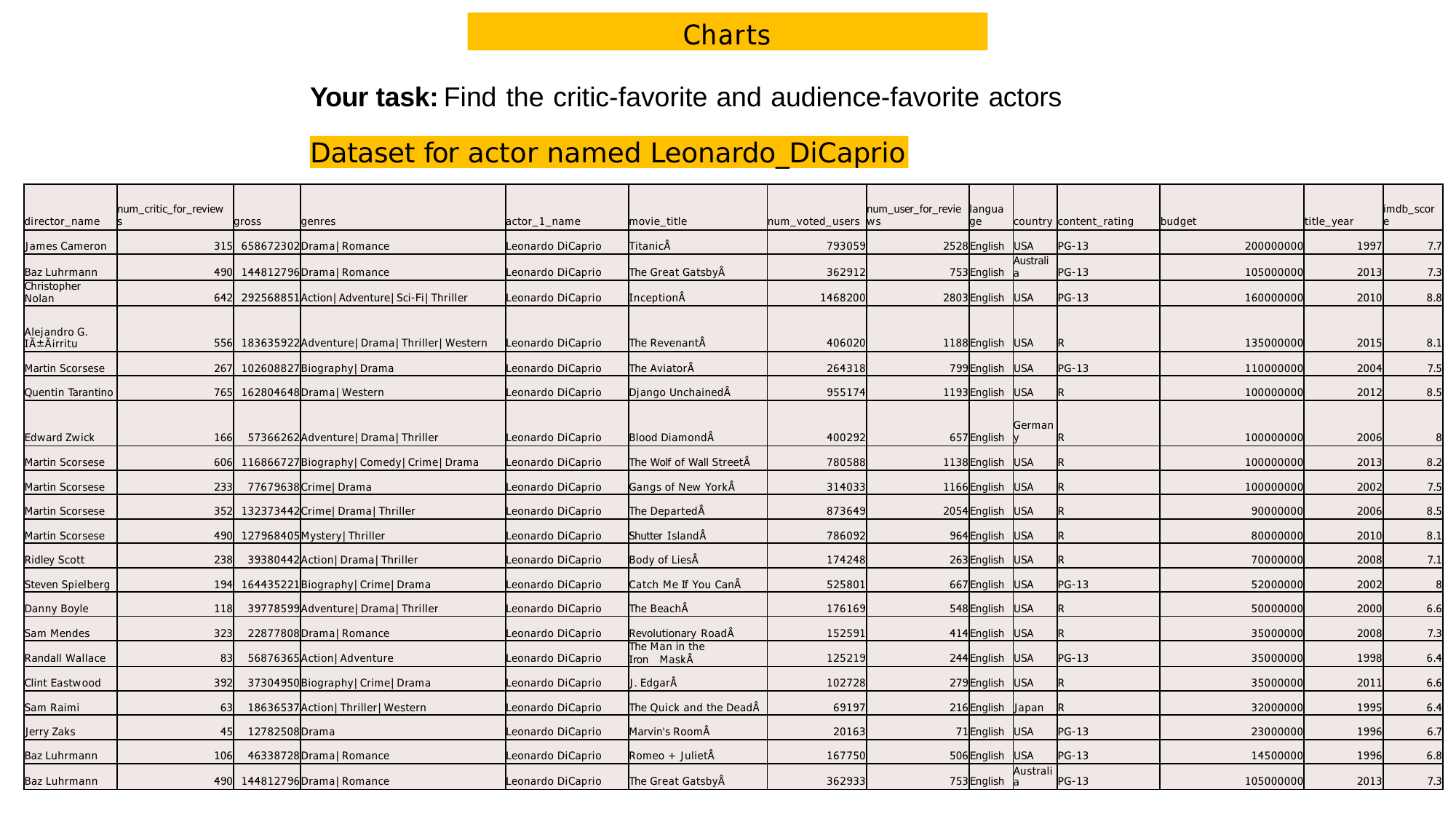

Charts
Find the critic-favorite and audience-favorite actors
Your task:
Dataset for actor named Leonardo_DiCaprio
| director\_name | num\_critic\_for\_review s | gross | genres | actor\_1\_name | movie\_title | num\_voted\_users | num\_user\_for\_revie ws | langua ge | country | content\_rating | budget | title\_year | imdb\_scor e |
| --- | --- | --- | --- | --- | --- | --- | --- | --- | --- | --- | --- | --- | --- |
| James Cameron | 315 | 658672302 | Drama|Romance | Leonardo DiCaprio | TitanicÂ | 793059 | 2528 | English | USA | PG-13 | 200000000 | 1997 | 7.7 |
| Baz Luhrmann | 490 | 144812796 | Drama|Romance | Leonardo DiCaprio | The Great GatsbyÂ | 362912 | 753 | English | Australi a | PG-13 | 105000000 | 2013 | 7.3 |
| Christopher Nolan | 642 | 292568851 | Action|Adventure|Sci-Fi|Thriller | Leonardo DiCaprio | InceptionÂ | 1468200 | 2803 | English | USA | PG-13 | 160000000 | 2010 | 8.8 |
| Alejandro G. IÃ±Ã¡rritu | 556 | 183635922 | Adventure|Drama|Thriller|Western | Leonardo DiCaprio | The RevenantÂ | 406020 | 1188 | English | USA | R | 135000000 | 2015 | 8.1 |
| Martin Scorsese | 267 | 102608827 | Biography|Drama | Leonardo DiCaprio | The AviatorÂ | 264318 | 799 | English | USA | PG-13 | 110000000 | 2004 | 7.5 |
| Quentin Tarantino | 765 | 162804648 | Drama|Western | Leonardo DiCaprio | Django UnchainedÂ | 955174 | 1193 | English | USA | R | 100000000 | 2012 | 8.5 |
| Edward Zwick | 166 | 57366262 | Adventure|Drama|Thriller | Leonardo DiCaprio | Blood DiamondÂ | 400292 | 657 | English | German y | R | 100000000 | 2006 | 8 |
| Martin Scorsese | 606 | 116866727 | Biography|Comedy|Crime|Drama | Leonardo DiCaprio | The Wolf of Wall StreetÂ | 780588 | 1138 | English | USA | R | 100000000 | 2013 | 8.2 |
| Martin Scorsese | 233 | 77679638 | Crime|Drama | Leonardo DiCaprio | Gangs of New YorkÂ | 314033 | 1166 | English | USA | R | 100000000 | 2002 | 7.5 |
| Martin Scorsese | 352 | 132373442 | Crime|Drama|Thriller | Leonardo DiCaprio | The DepartedÂ | 873649 | 2054 | English | USA | R | 90000000 | 2006 | 8.5 |
| Martin Scorsese | 490 | 127968405 | Mystery|Thriller | Leonardo DiCaprio | Shutter IslandÂ | 786092 | 964 | English | USA | R | 80000000 | 2010 | 8.1 |
| Ridley Scott | 238 | 39380442 | Action|Drama|Thriller | Leonardo DiCaprio | Body of LiesÂ | 174248 | 263 | English | USA | R | 70000000 | 2008 | 7.1 |
| Steven Spielberg | 194 | 164435221 | Biography|Crime|Drama | Leonardo DiCaprio | Catch Me If You CanÂ | 525801 | 667 | English | USA | PG-13 | 52000000 | 2002 | 8 |
| Danny Boyle | 118 | 39778599 | Adventure|Drama|Thriller | Leonardo DiCaprio | The BeachÂ | 176169 | 548 | English | USA | R | 50000000 | 2000 | 6.6 |
| Sam Mendes | 323 | 22877808 | Drama|Romance | Leonardo DiCaprio | Revolutionary RoadÂ | 152591 | 414 | English | USA | R | 35000000 | 2008 | 7.3 |
| Randall Wallace | 83 | 56876365 | Action|Adventure | Leonardo DiCaprio | The Man in the Iron MaskÂ | 125219 | 244 | English | USA | PG-13 | 35000000 | 1998 | 6.4 |
| Clint Eastwood | 392 | 37304950 | Biography|Crime|Drama | Leonardo DiCaprio | J. EdgarÂ | 102728 | 279 | English | USA | R | 35000000 | 2011 | 6.6 |
| Sam Raimi | 63 | 18636537 | Action|Thriller|Western | Leonardo DiCaprio | The Quick and the DeadÂ | 69197 | 216 | English | Japan | R | 32000000 | 1995 | 6.4 |
| Jerry Zaks | 45 | 12782508 | Drama | Leonardo DiCaprio | Marvin's RoomÂ | 20163 | 71 | English | USA | PG-13 | 23000000 | 1996 | 6.7 |
| Baz Luhrmann | 106 | 46338728 | Drama|Romance | Leonardo DiCaprio | Romeo + JulietÂ | 167750 | 506 | English | USA | PG-13 | 14500000 | 1996 | 6.8 |
| Baz Luhrmann | 490 | 144812796 | Drama|Romance | Leonardo DiCaprio | The Great GatsbyÂ | 362933 | 753 | English | Australi a | PG-13 | 105000000 | 2013 | 7.3 |